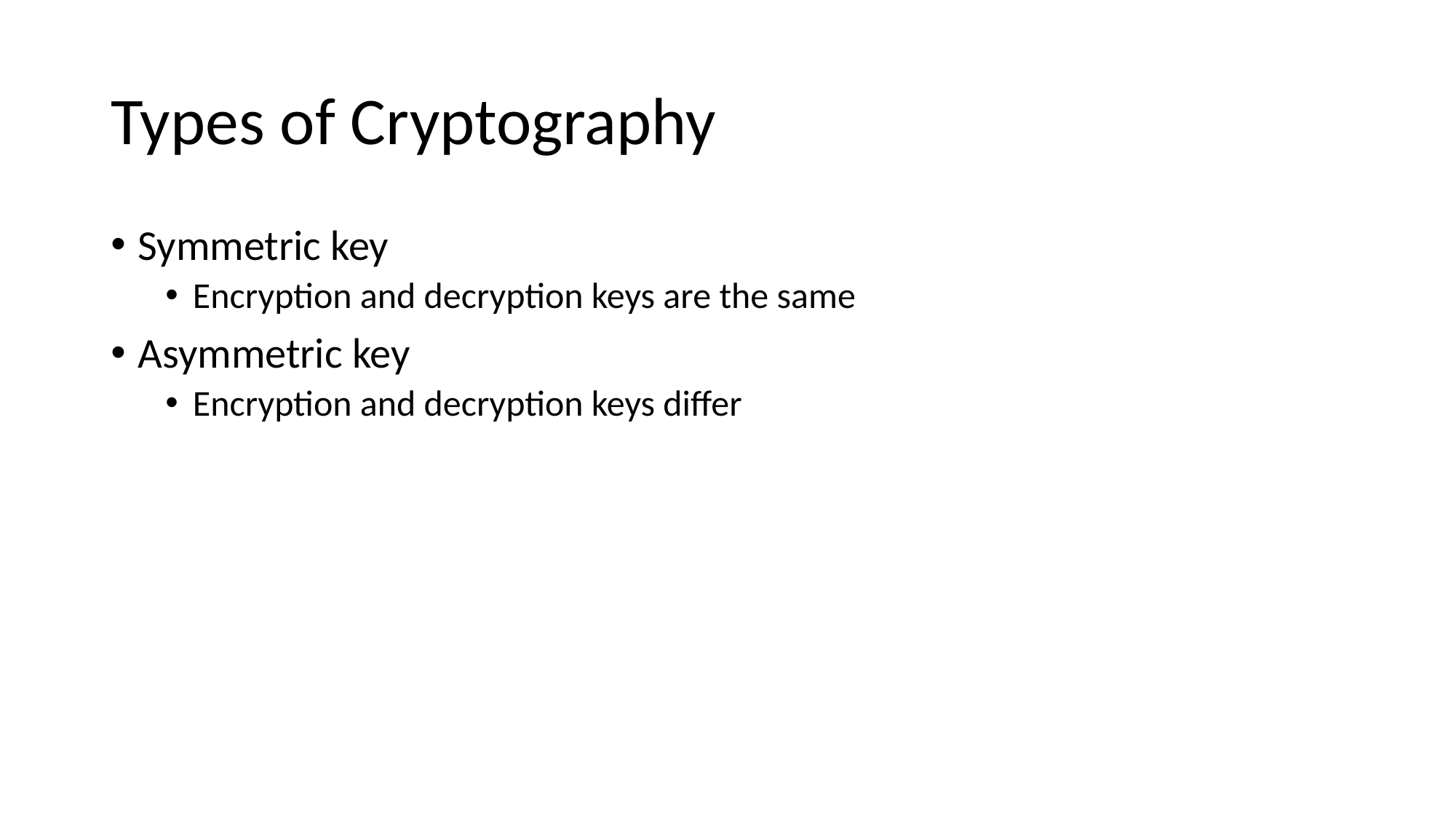

# Types of Cryptography
Symmetric key
Encryption and decryption keys are the same
Asymmetric key
Encryption and decryption keys differ